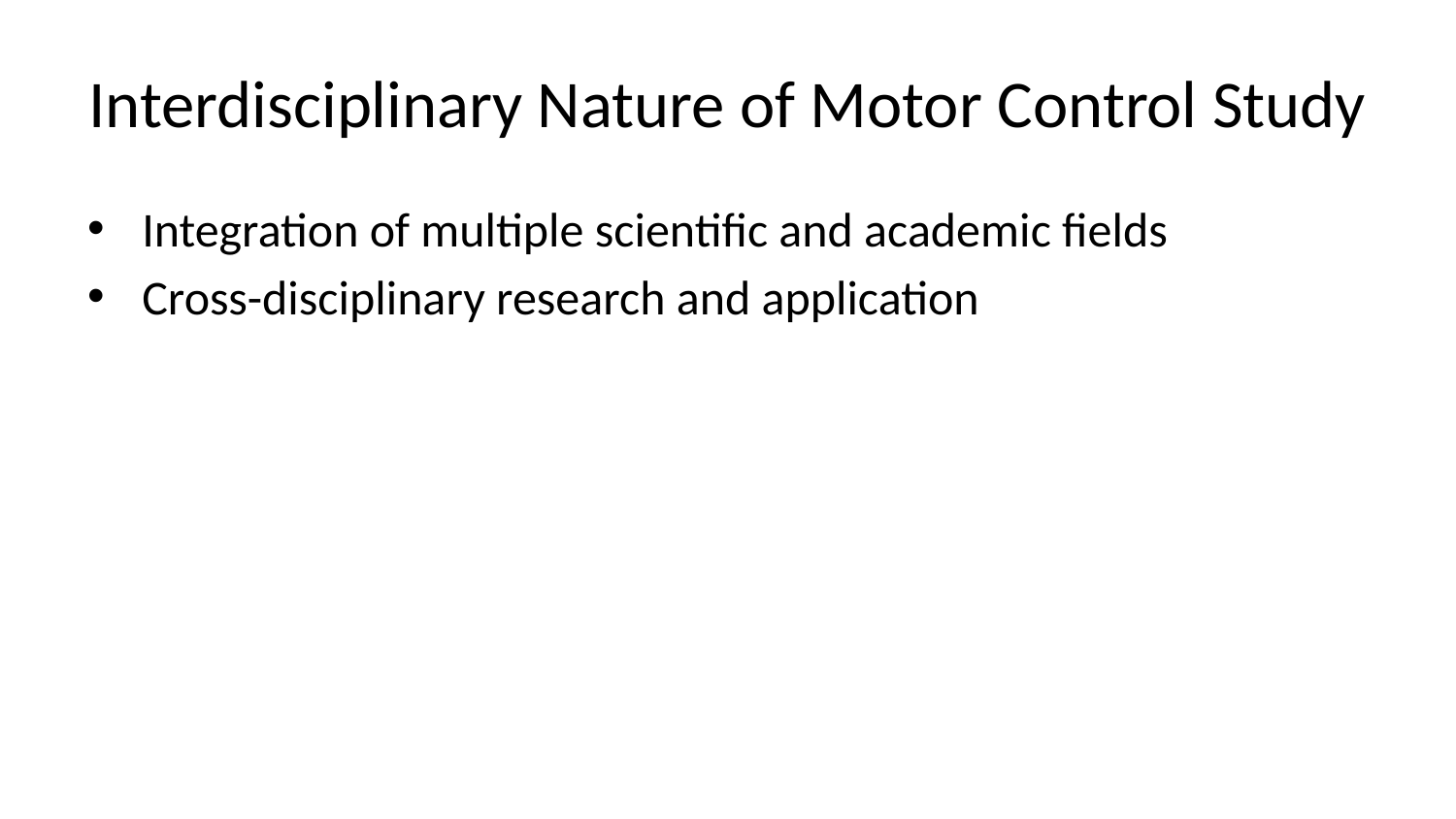

# Interdisciplinary Nature of Motor Control Study
Integration of multiple scientific and academic fields
Cross-disciplinary research and application